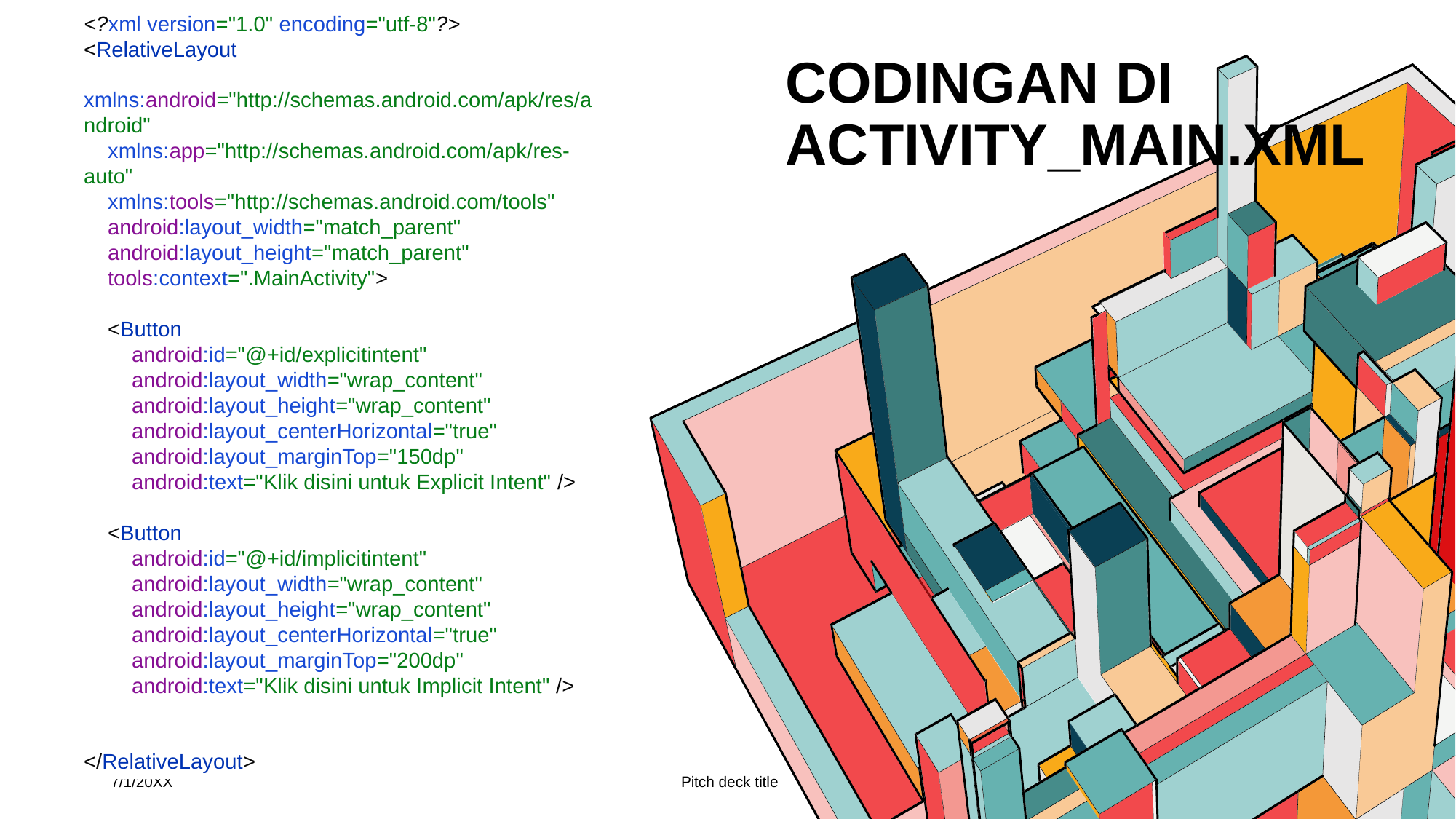

<?xml version="1.0" encoding="utf-8"?>
<RelativeLayout
    xmlns:android="http://schemas.android.com/apk/res/android"
    xmlns:app="http://schemas.android.com/apk/res-auto"
    xmlns:tools="http://schemas.android.com/tools"
    android:layout_width="match_parent"
    android:layout_height="match_parent"
    tools:context=".MainActivity">
    <Button
        android:id="@+id/explicitintent"
        android:layout_width="wrap_content"
        android:layout_height="wrap_content"
        android:layout_centerHorizontal="true"
        android:layout_marginTop="150dp"
        android:text="Klik disini untuk Explicit Intent" />
    <Button
        android:id="@+id/implicitintent"
        android:layout_width="wrap_content"
        android:layout_height="wrap_content"
        android:layout_centerHorizontal="true"
        android:layout_marginTop="200dp"
        android:text="Klik disini untuk Implicit Intent" />
</RelativeLayout>
# Codingan di activity_main.xml
7/1/20XX
Pitch deck title
15